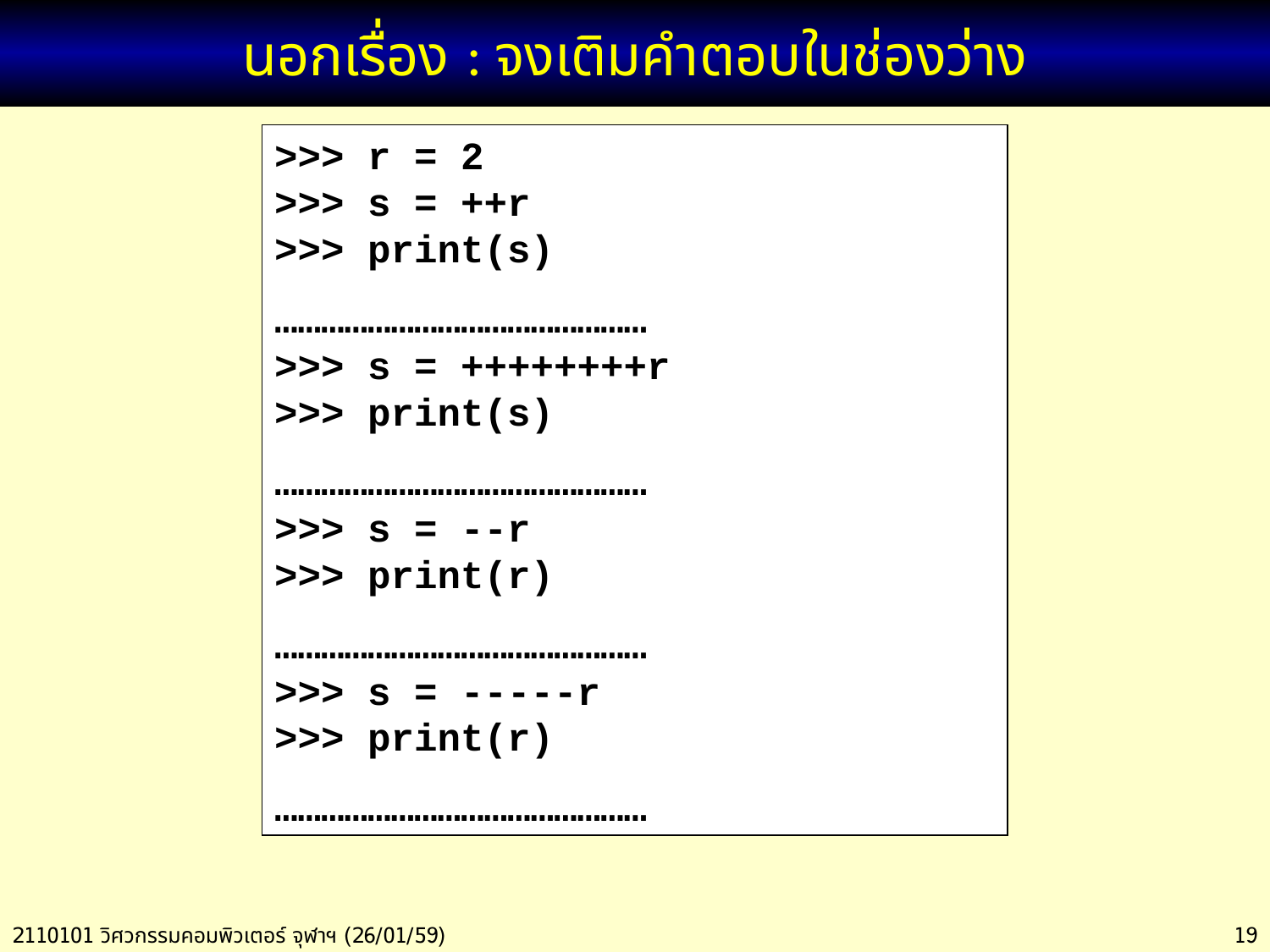

# นอกเรื่อง : จงเติมคำตอบในช่องว่าง
>>> r = 2
>>> s = ++r
>>> print(s)
…………………………………………
>>> s = ++++++++r
>>> print(s)
…………………………………………
>>> s = --r
>>> print(r)
…………………………………………
>>> s = -----r
>>> print(r)
…………………………………………